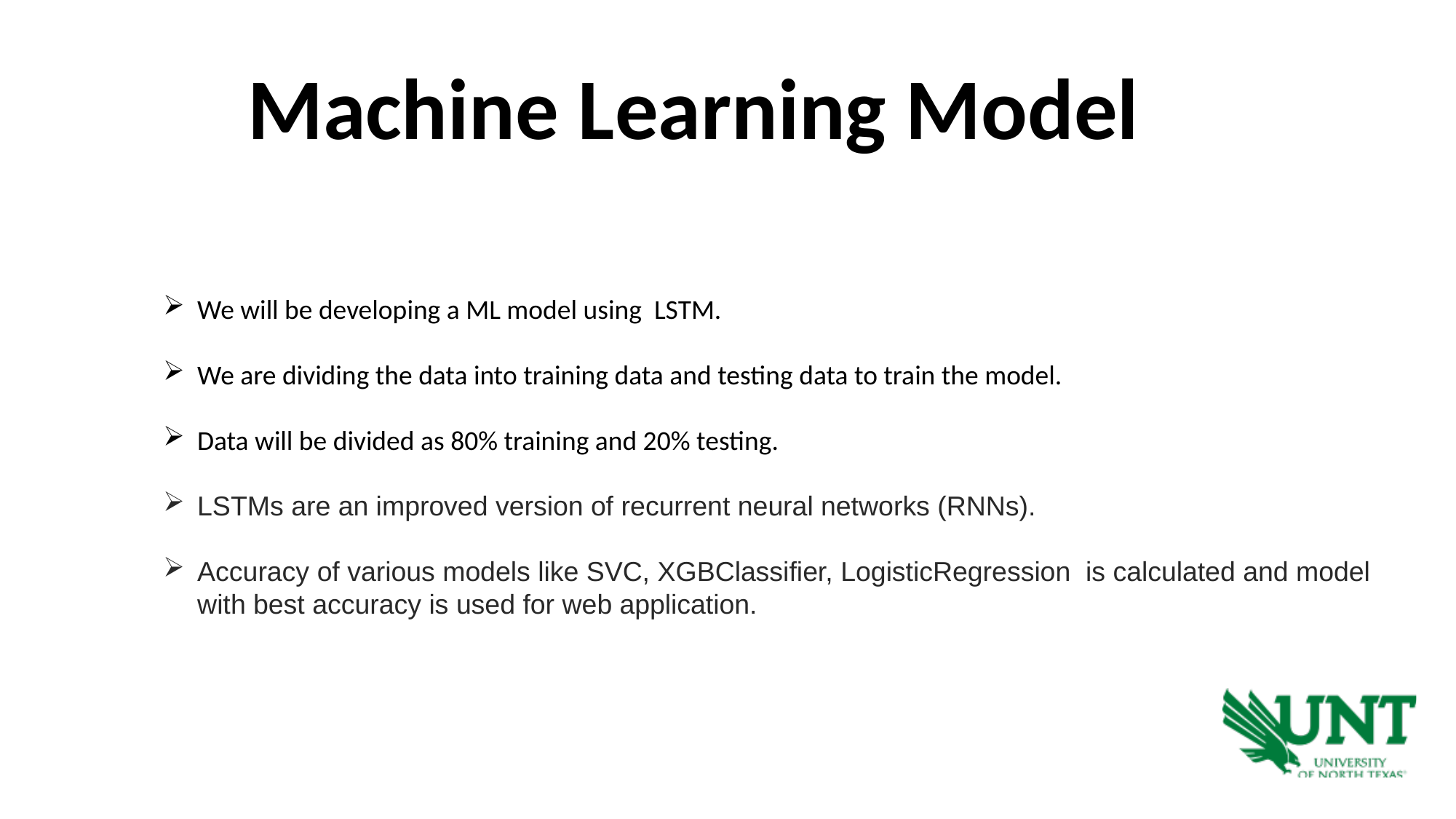

Machine Learning Model

We will be developing a ML model using  LSTM.

We are dividing the data into training data and testing data to train the model.

Data will be divided as 80% training and 20% testing.

LSTMs are an improved version of recurrent neural networks (RNNs).

Accuracy of various models like SVC, XGBClassifier, LogisticRegression  is calculated and model with best accuracy is used for web application.